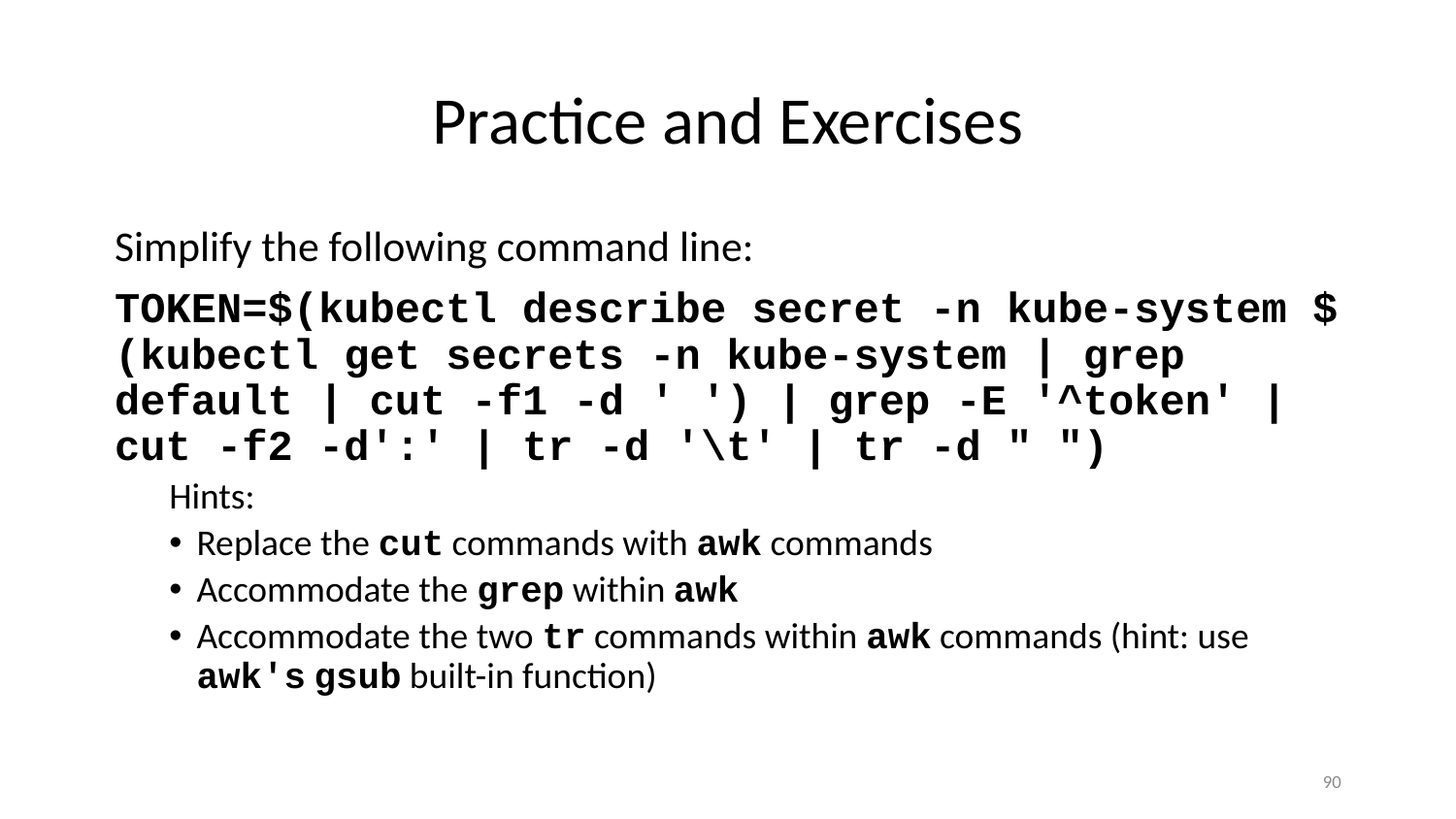

# Practice and Exercises
Simplify the following command line:
TOKEN=$(kubectl describe secret -n kube-system $(kubectl get secrets -n kube-system | grep default | cut -f1 -d ' ') | grep -E '^token' | cut -f2 -d':' | tr -d '\t' | tr -d " ")
Hints:
Replace the cut commands with awk commands
Accommodate the grep within awk
Accommodate the two tr commands within awk commands (hint: use awk's gsub built-in function)
90